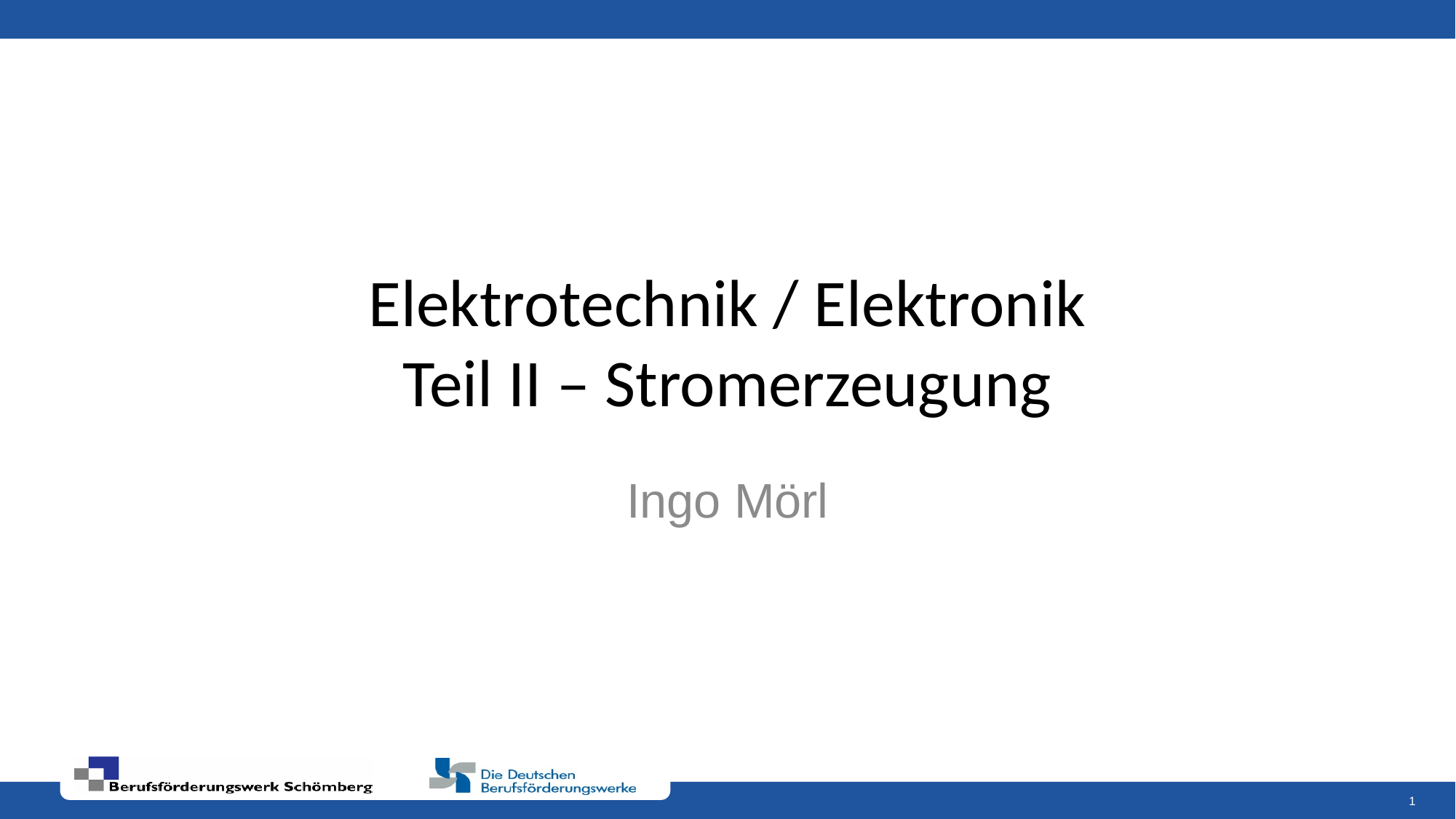

# Elektrotechnik / Elektronik Teil II – Stromerzeugung
Ingo Mörl